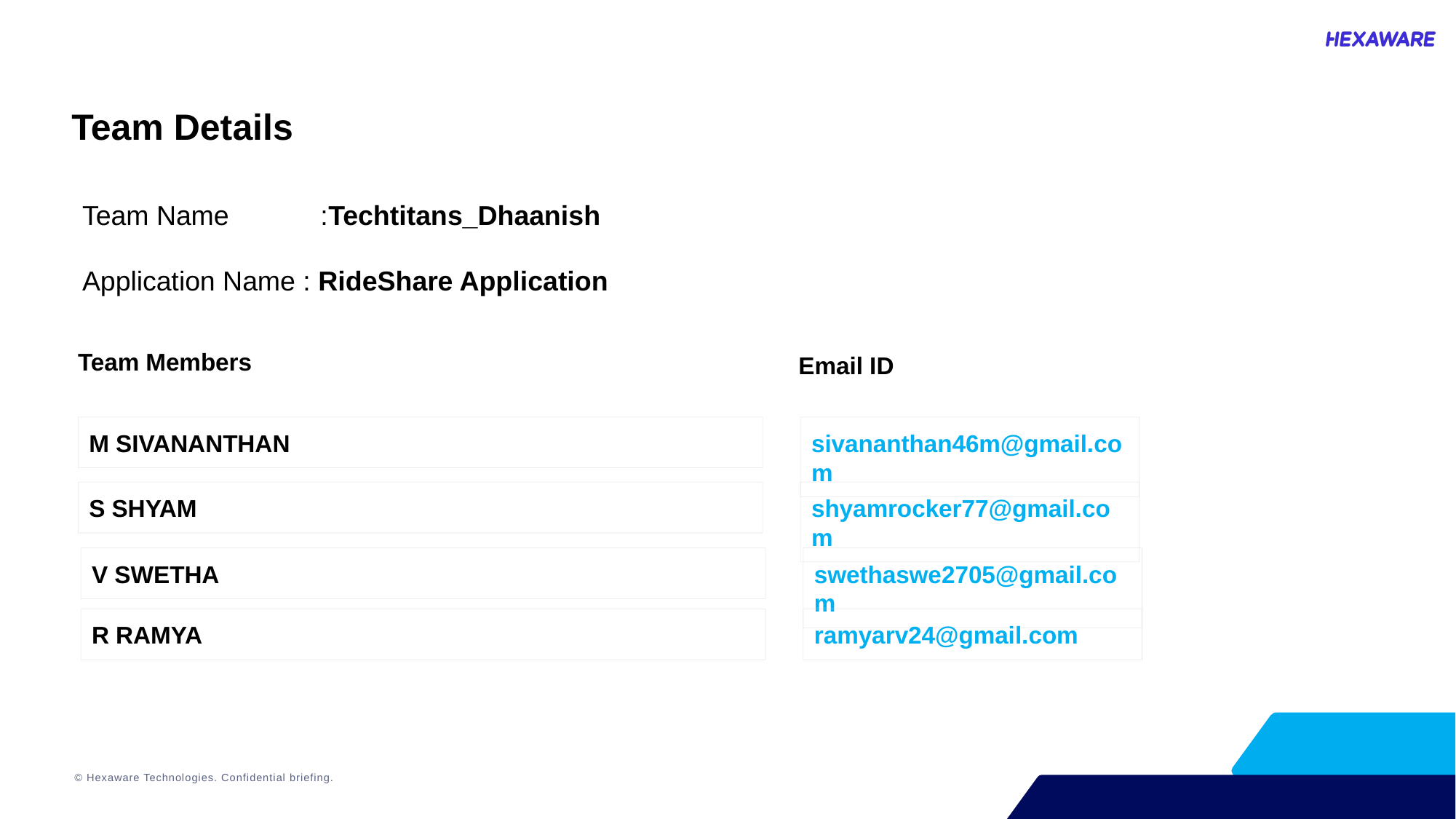

Team Details
Team Name            :Techtitans_Dhaanish

Application Name : RideShare Application
Team Members
Email ID
M SIVANANTHAN
sivananthan46m@gmail.com
S SHYAM
shyamrocker77@gmail.com
V SWETHA
swethaswe2705@gmail.com
R RAMYA
ramyarv24@gmail.com